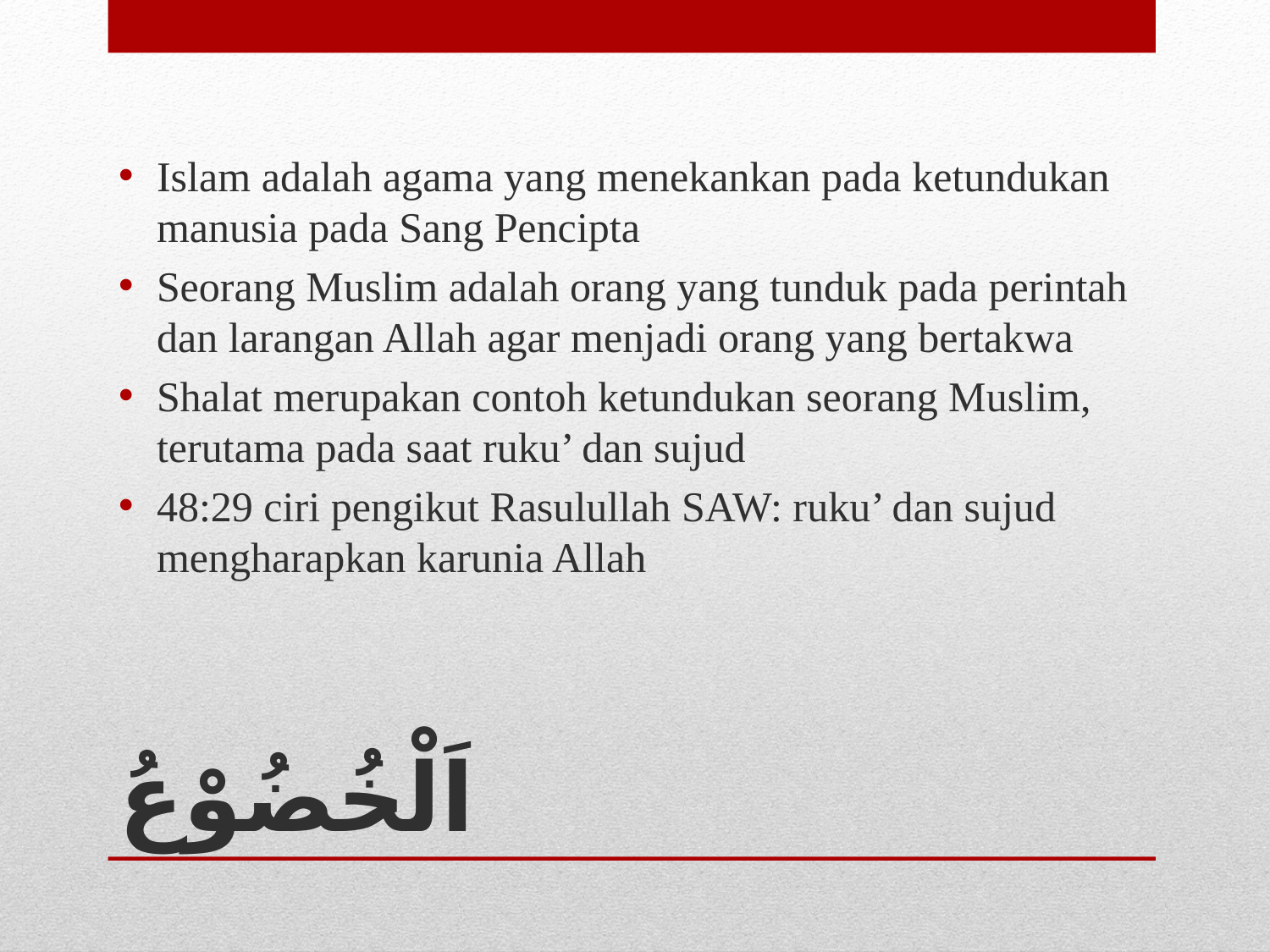

Islam adalah agama yang menekankan pada ketundukan manusia pada Sang Pencipta
Seorang Muslim adalah orang yang tunduk pada perintah dan larangan Allah agar menjadi orang yang bertakwa
Shalat merupakan contoh ketundukan seorang Muslim, terutama pada saat ruku’ dan sujud
48:29 ciri pengikut Rasulullah SAW: ruku’ dan sujud mengharapkan karunia Allah
# اَلْخُضُوْعُ